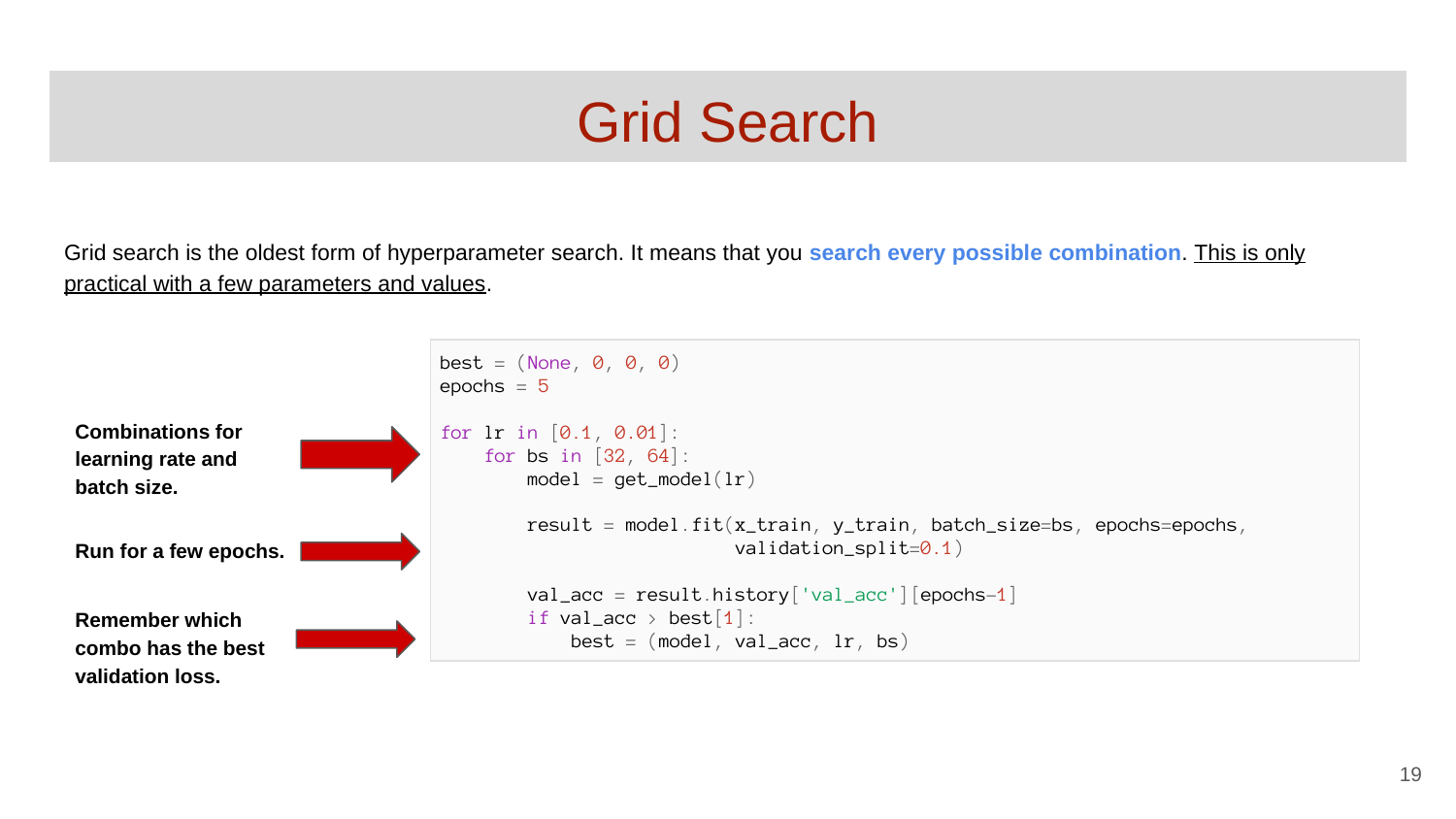

# Grid Search
Grid search is the oldest form of hyperparameter search. It means that you search every possible combination. This is only practical with a few parameters and values.

| best = (None, 0, 0, 0) epochs = 5 for lr in [0.1, 0.01]: for bs in [32, 64]: model = get\_model(lr) result = model.fit(x\_train, y\_train, batch\_size=bs, epochs=epochs, validation\_split=0.1) val\_acc = result.history['val\_acc'][epochs-1] if val\_acc > best[1]: best = (model, val\_acc, lr, bs) |
| --- |
Combinations for
learning rate and
batch size.

Run for a few epochs.

Remember which combo has the best validation loss.

19